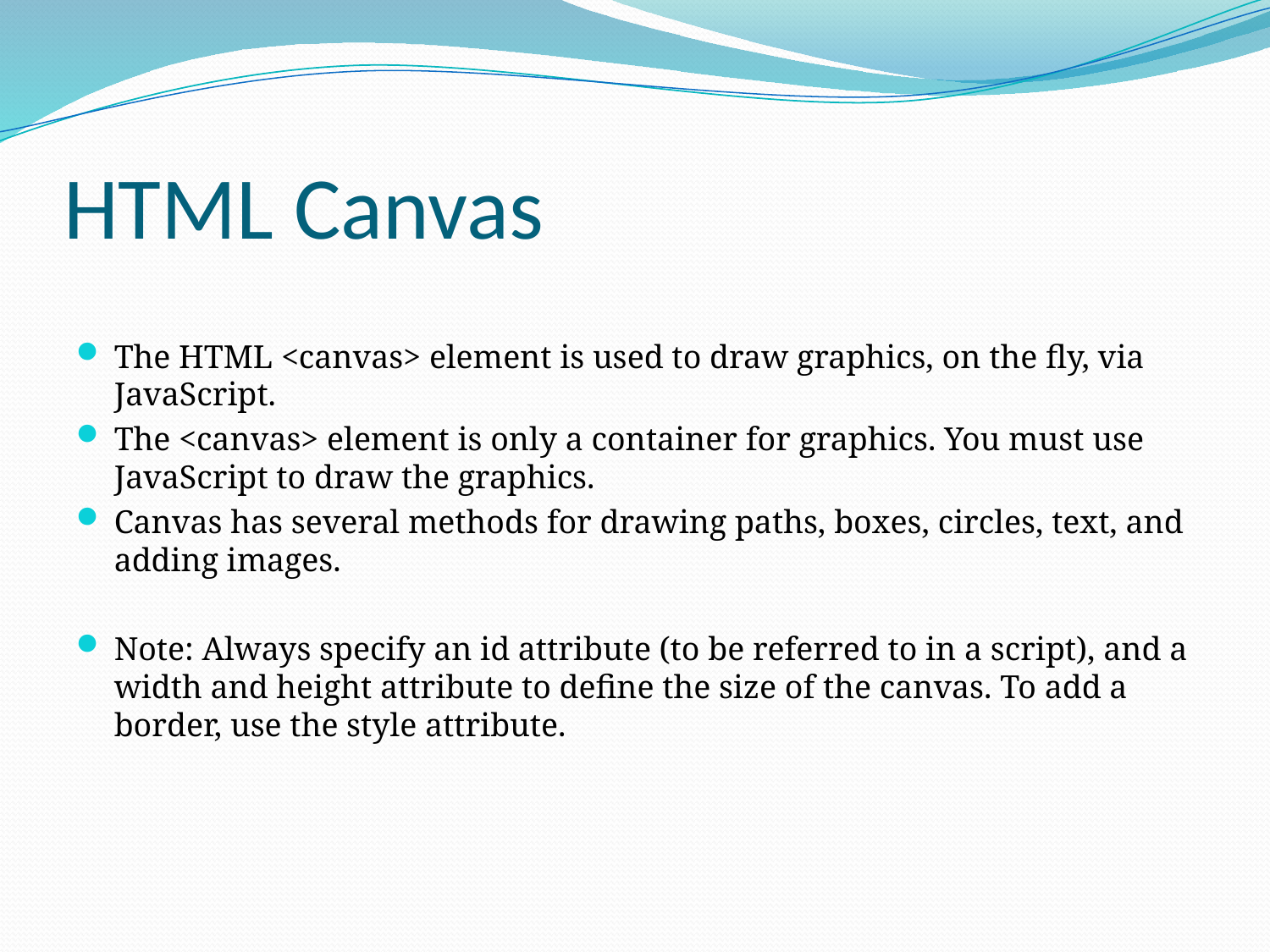

# HTML Canvas

The HTML <canvas> element is used to draw graphics, on the fly, via JavaScript.
The <canvas> element is only a container for graphics. You must use JavaScript to draw the graphics.
Canvas has several methods for drawing paths, boxes, circles, text, and adding images.

Note: Always specify an id attribute (to be referred to in a script), and a width and height attribute to define the size of the canvas. To add a border, use the style attribute.